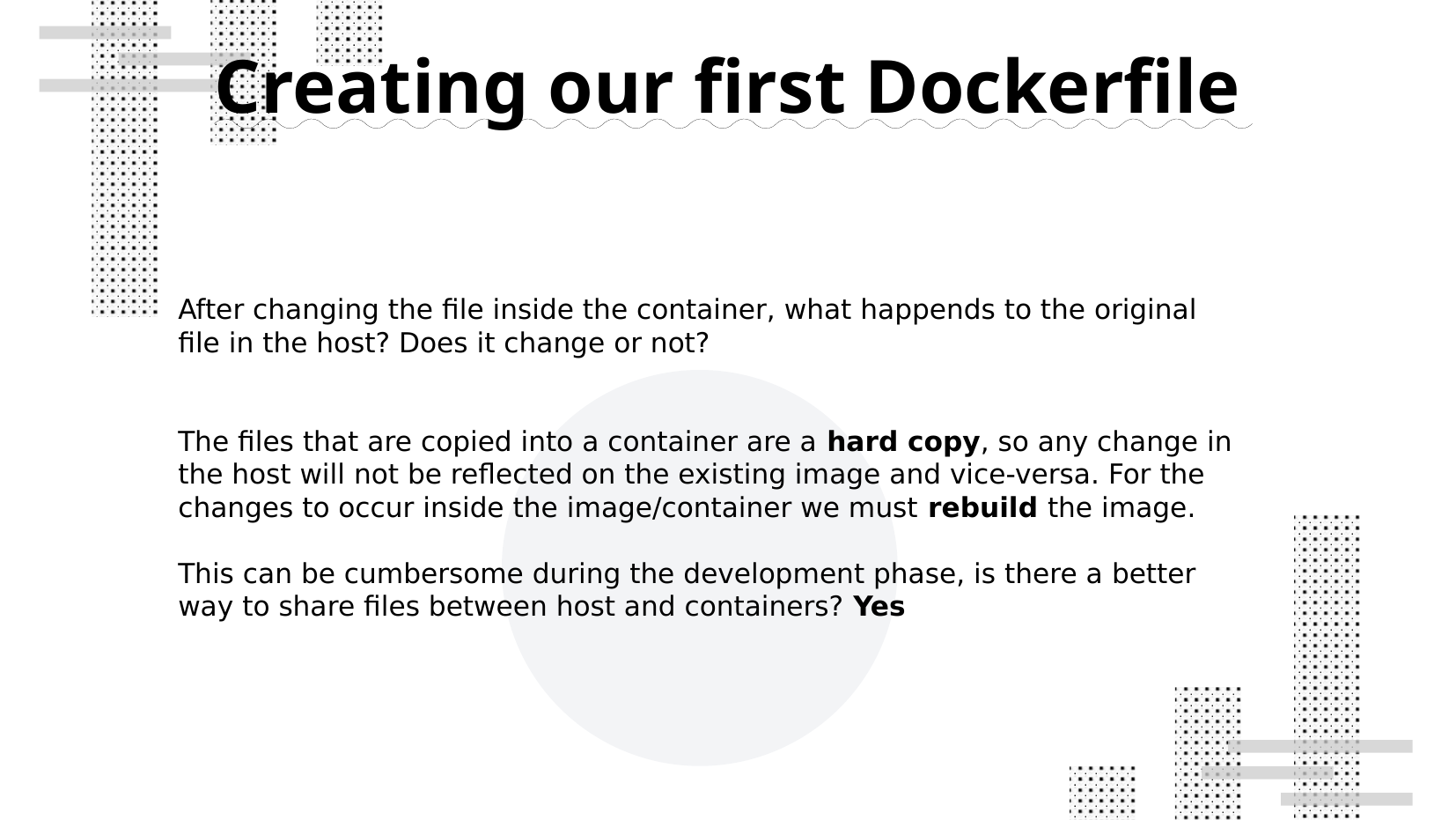

Creating our first Dockerfile

After changing the file inside the container, what happends to the original file in the host? Does it change or not?

The files that are copied into a container are a hard copy, so any change in the host will not be reflected on the existing image and vice-versa. For the changes to occur inside the image/container we must rebuild the image.

This can be cumbersome during the development phase, is there a better way to share files between host and containers? Yes